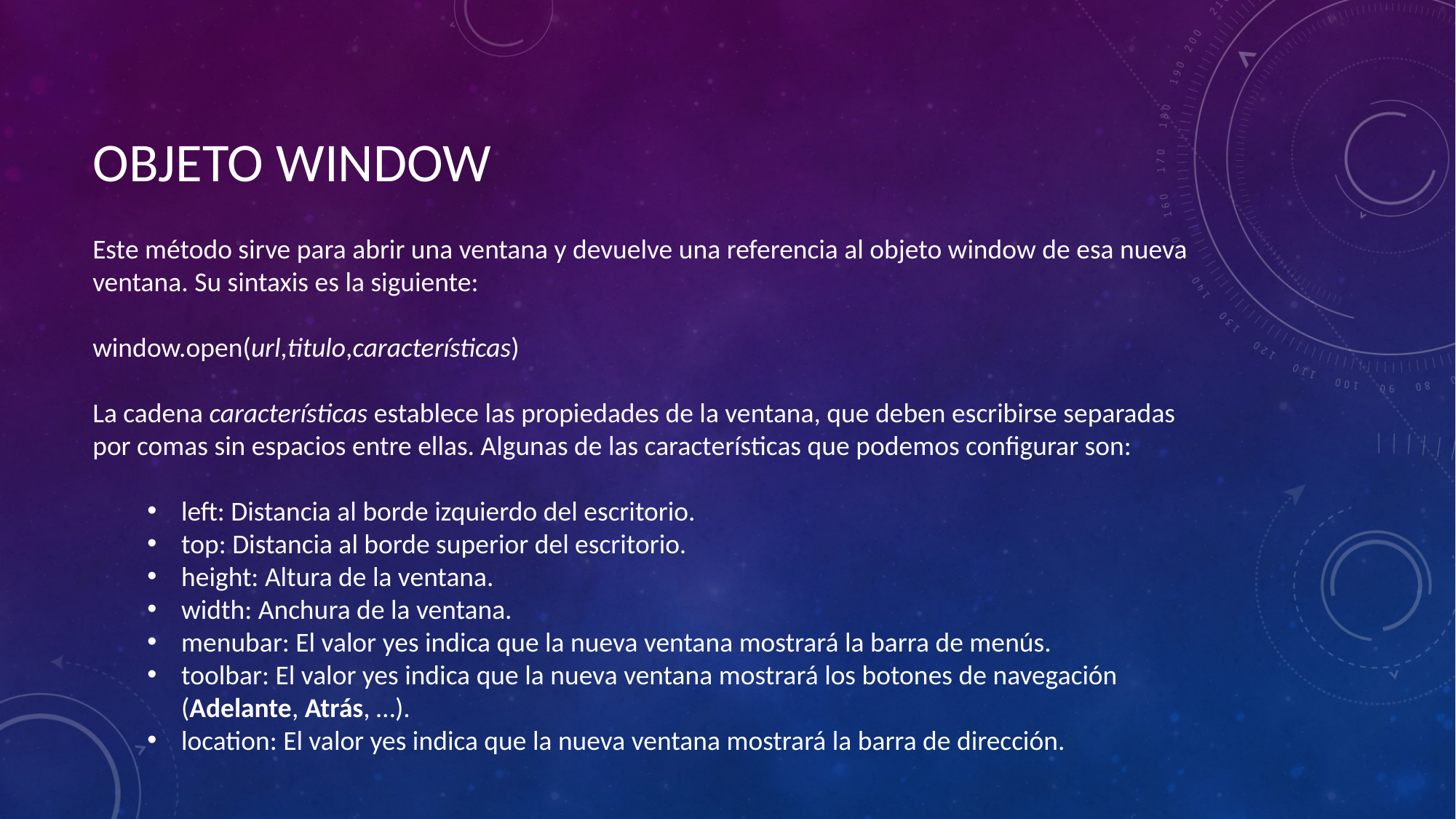

# Objeto Window
Este método sirve para abrir una ventana y devuelve una referencia al objeto window de esa nueva ventana. Su sintaxis es la siguiente:

window.open(url,titulo,características)

La cadena características establece las propiedades de la ventana, que deben escribirse separadas por comas sin espacios entre ellas. Algunas de las características que podemos configurar son:

left: Distancia al borde izquierdo del escritorio.
top: Distancia al borde superior del escritorio.
height: Altura de la ventana.
width: Anchura de la ventana.
menubar: El valor yes indica que la nueva ventana mostrará la barra de menús.
toolbar: El valor yes indica que la nueva ventana mostrará los botones de navegación (Adelante, Atrás, …).
location: El valor yes indica que la nueva ventana mostrará la barra de dirección.